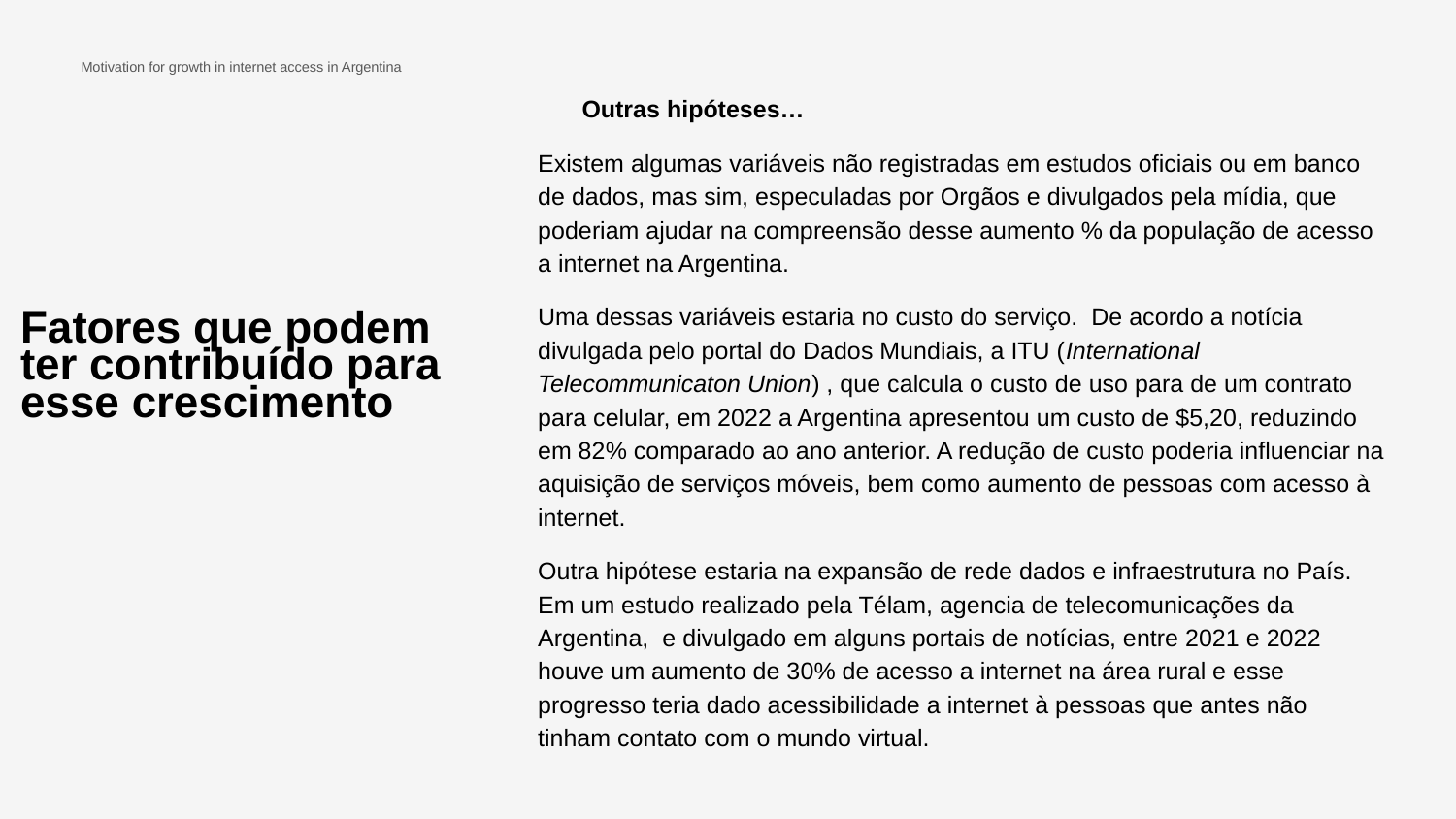

Motivation for growth in internet access in Argentina
Outras hipóteses…
Existem algumas variáveis não registradas em estudos oficiais ou em banco de dados, mas sim, especuladas por Orgãos e divulgados pela mídia, que poderiam ajudar na compreensão desse aumento % da população de acesso a internet na Argentina.
Uma dessas variáveis estaria no custo do serviço.  De acordo a notícia divulgada pelo portal do Dados Mundiais, a ITU (International Telecommunicaton Union) , que calcula o custo de uso para de um contrato para celular, em 2022 a Argentina apresentou um custo de $5,20, reduzindo em 82% comparado ao ano anterior. A redução de custo poderia influenciar na aquisição de serviços móveis, bem como aumento de pessoas com acesso à internet.
Outra hipótese estaria na expansão de rede dados e infraestrutura no País. Em um estudo realizado pela Télam, agencia de telecomunicações da Argentina,  e divulgado em alguns portais de notícias, entre 2021 e 2022 houve um aumento de 30% de acesso a internet na área rural e esse progresso teria dado acessibilidade a internet à pessoas que antes não tinham contato com o mundo virtual.

Fatores que podem ter contribuído para esse crescimento